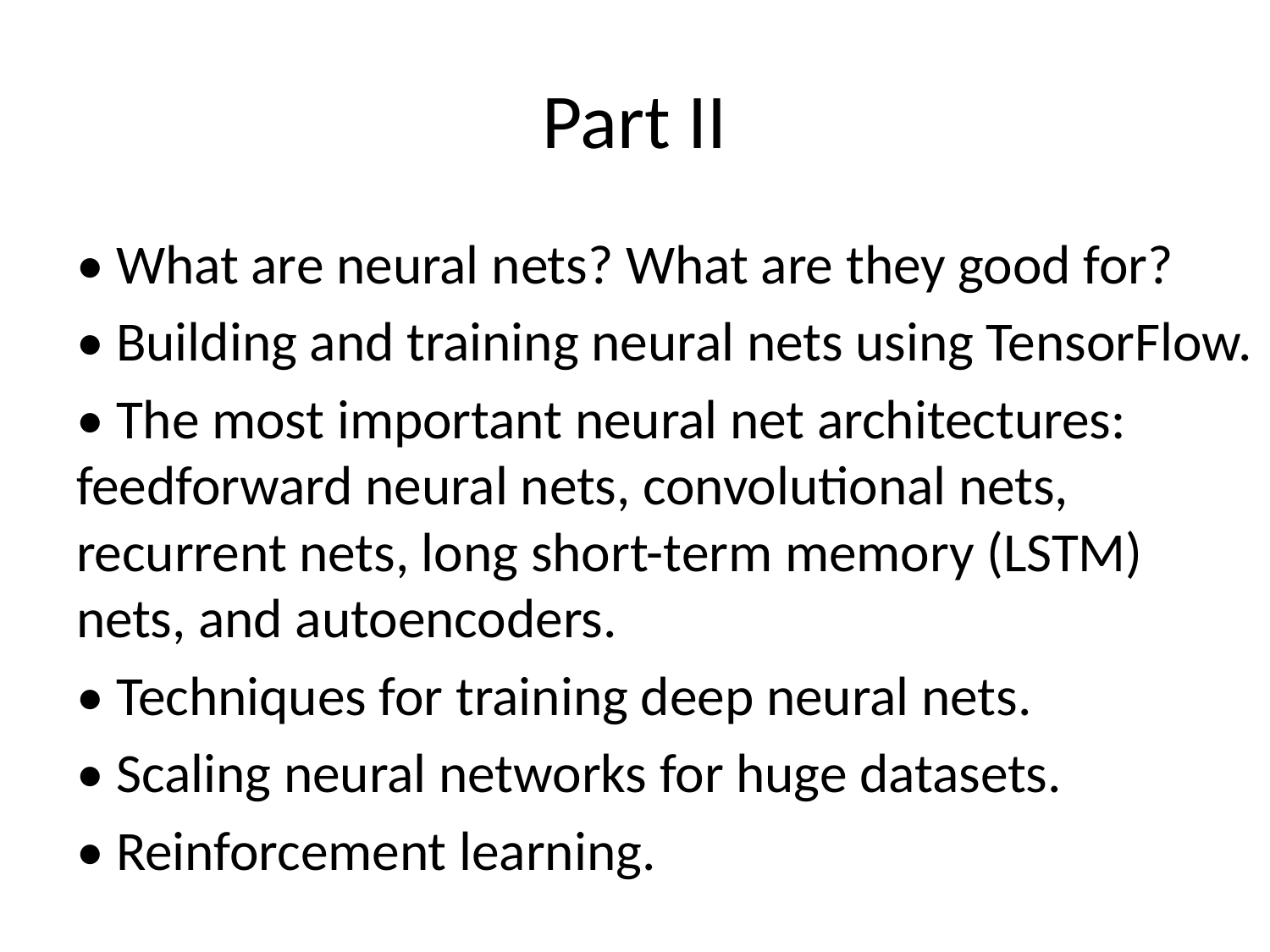

# Part II
• What are neural nets? What are they good for?
• Building and training neural nets using TensorFlow.
• The most important neural net architectures: feedforward neural nets, convolutional nets, recurrent nets, long short-term memory (LSTM) nets, and autoencoders.
• Techniques for training deep neural nets.
• Scaling neural networks for huge datasets.
• Reinforcement learning.